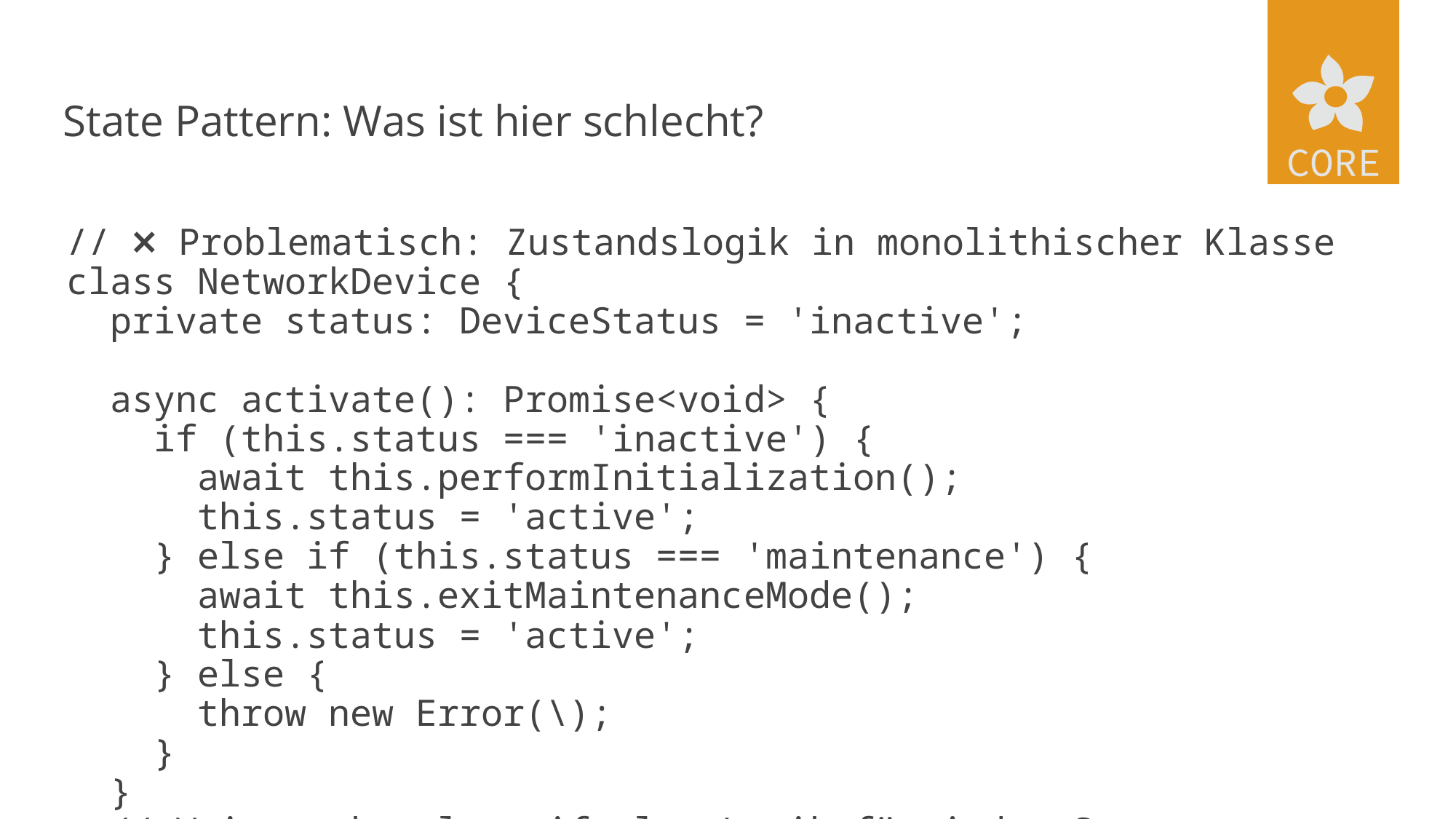

# State Pattern: Was ist hier schlecht?
// ❌ Problematisch: Zustandslogik in monolithischer Klasse
class NetworkDevice {
  private status: DeviceStatus = 'inactive';
  async activate(): Promise<void> {
    if (this.status === 'inactive') {
      await this.performInitialization();
      this.status = 'active';
    } else if (this.status === 'maintenance') {
      await this.exitMaintenanceMode();
      this.status = 'active';
    } else {
      throw new Error(\);
    }
  }
  // Weitere komplexe if-else Logik für jeden State...
}